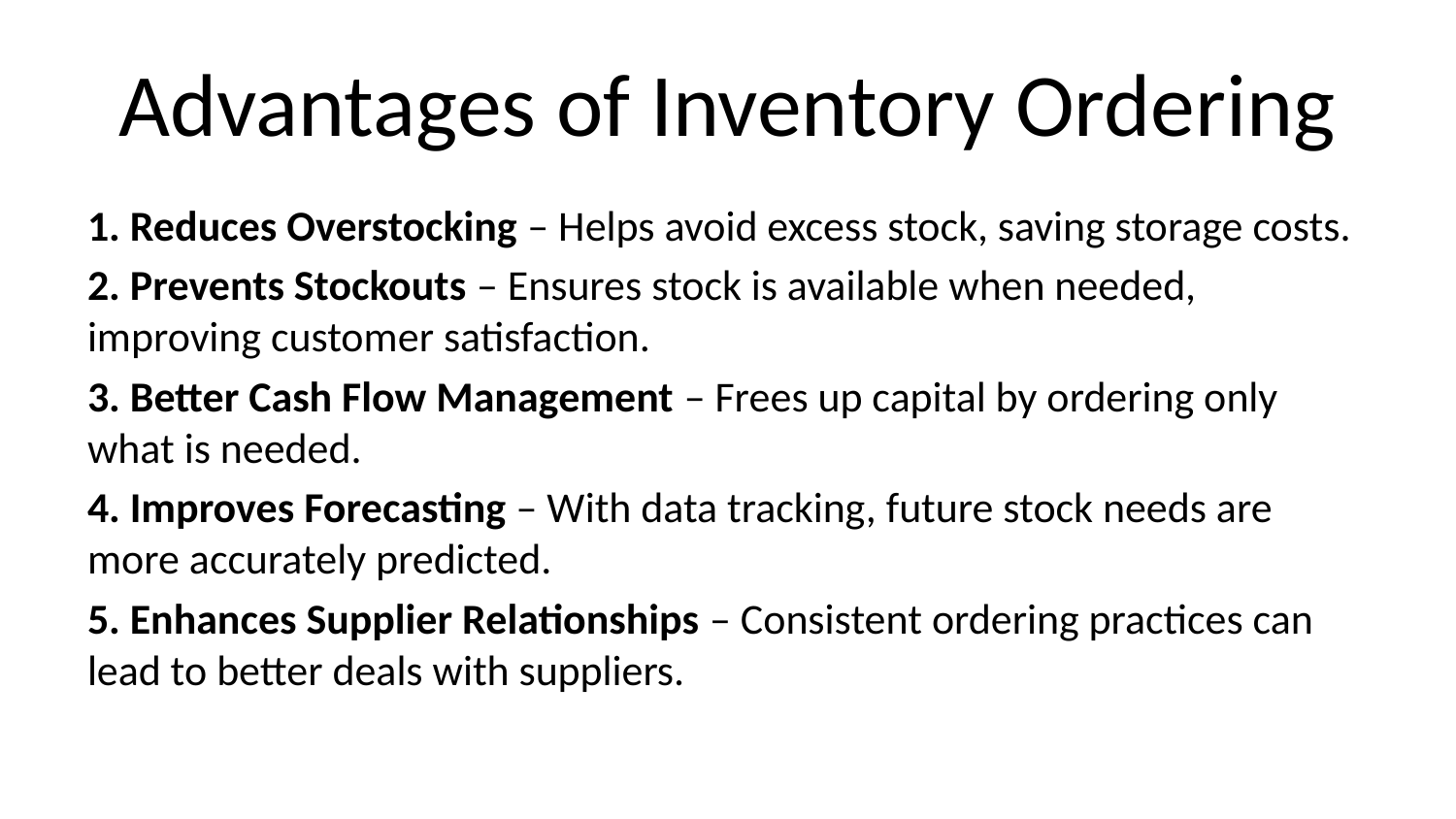

# Advantages of Inventory Ordering
1. Reduces Overstocking – Helps avoid excess stock, saving storage costs.
2. Prevents Stockouts – Ensures stock is available when needed, improving customer satisfaction.
3. Better Cash Flow Management – Frees up capital by ordering only what is needed.
4. Improves Forecasting – With data tracking, future stock needs are more accurately predicted.
5. Enhances Supplier Relationships – Consistent ordering practices can lead to better deals with suppliers.